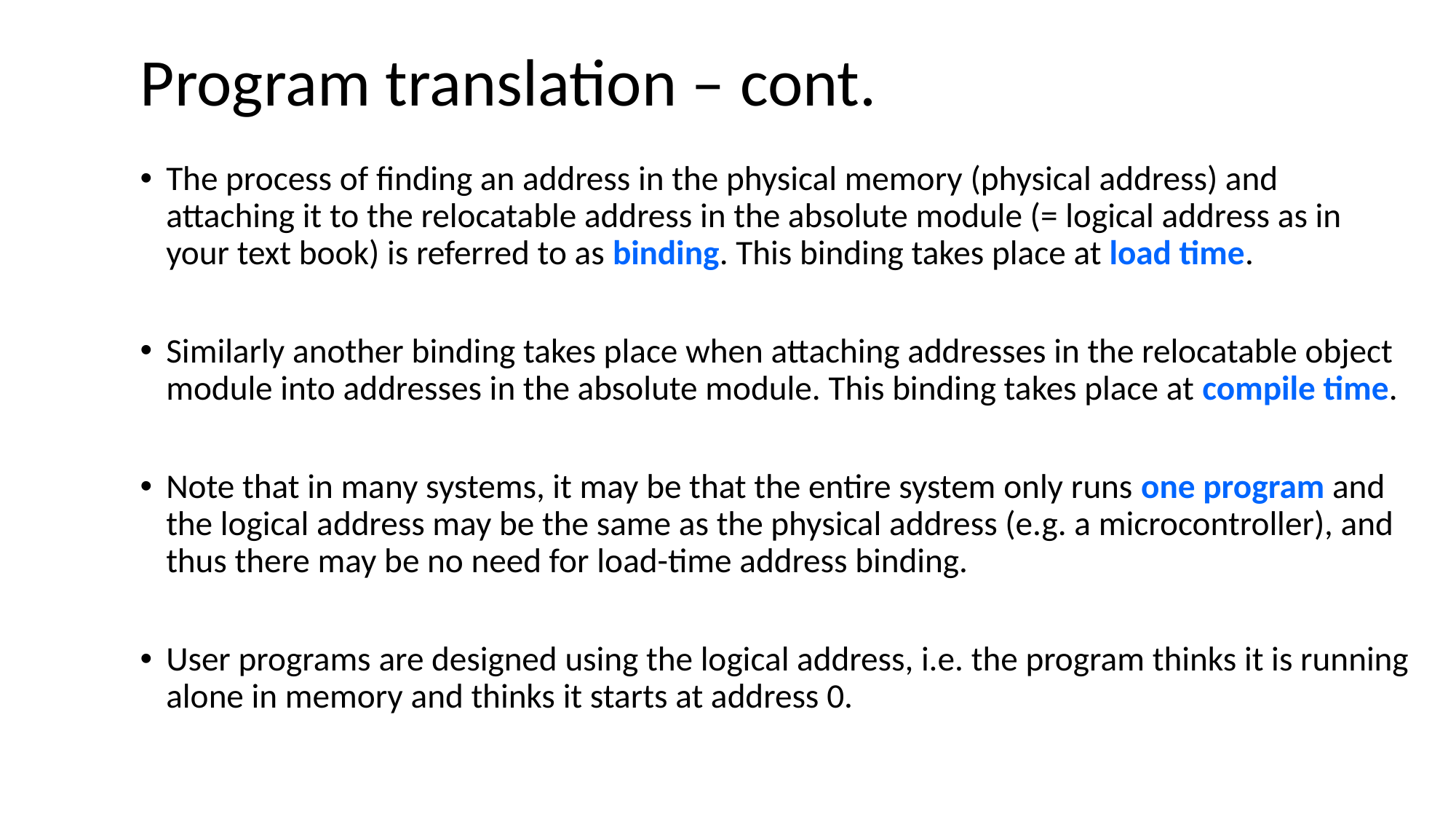

# Program translation – cont.
The process of finding an address in the physical memory (physical address) and attaching it to the relocatable address in the absolute module (= logical address as in your text book) is referred to as binding. This binding takes place at load time.

Similarly another binding takes place when attaching addresses in the relocatable object module into addresses in the absolute module. This binding takes place at compile time.

Note that in many systems, it may be that the entire system only runs one program and the logical address may be the same as the physical address (e.g. a microcontroller), and thus there may be no need for load-time address binding.

User programs are designed using the logical address, i.e. the program thinks it is running alone in memory and thinks it starts at address 0.